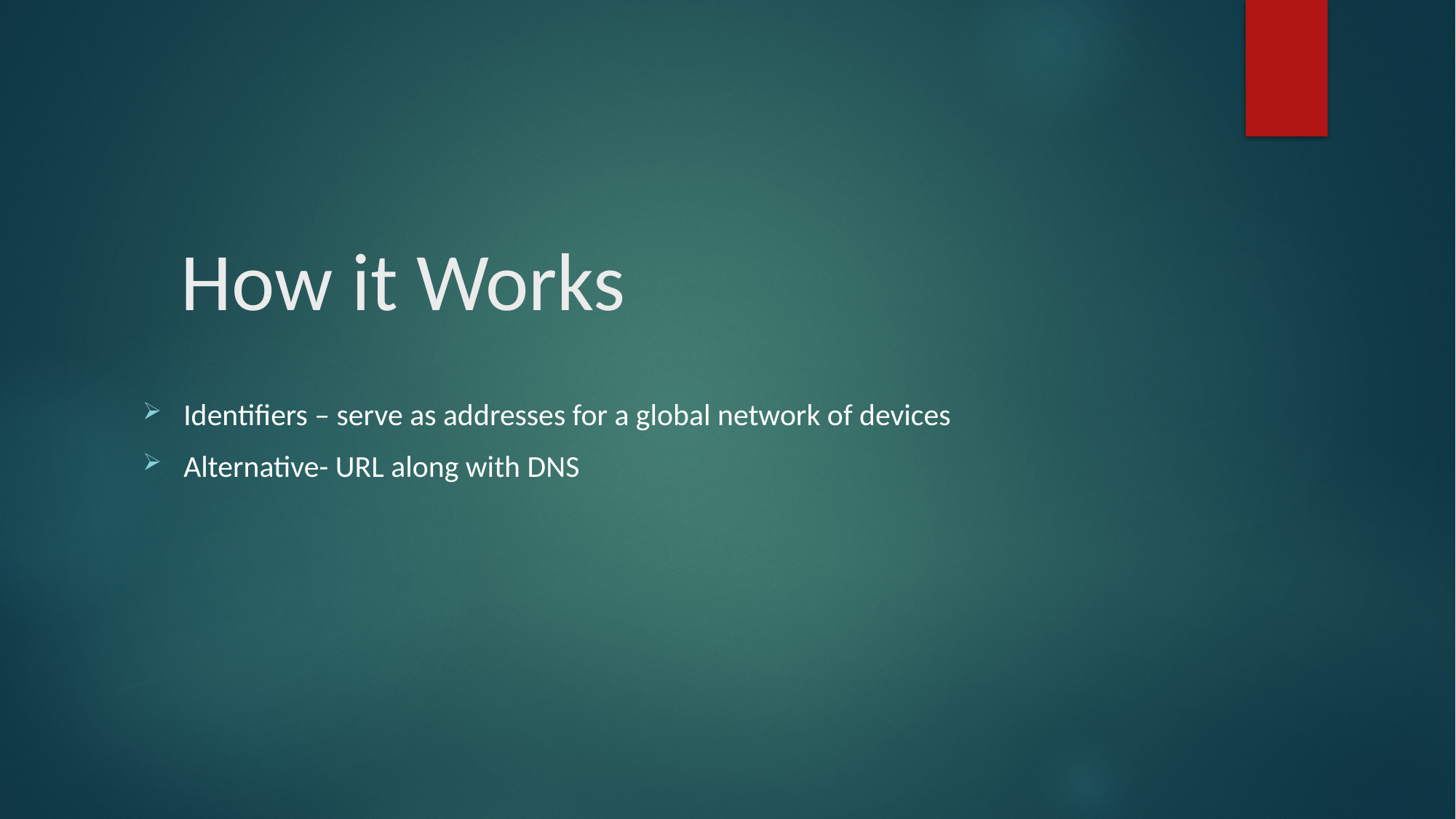

# How it Works

Identifiers – serve as addresses for a global network of devices
Alternative- URL along with DNS